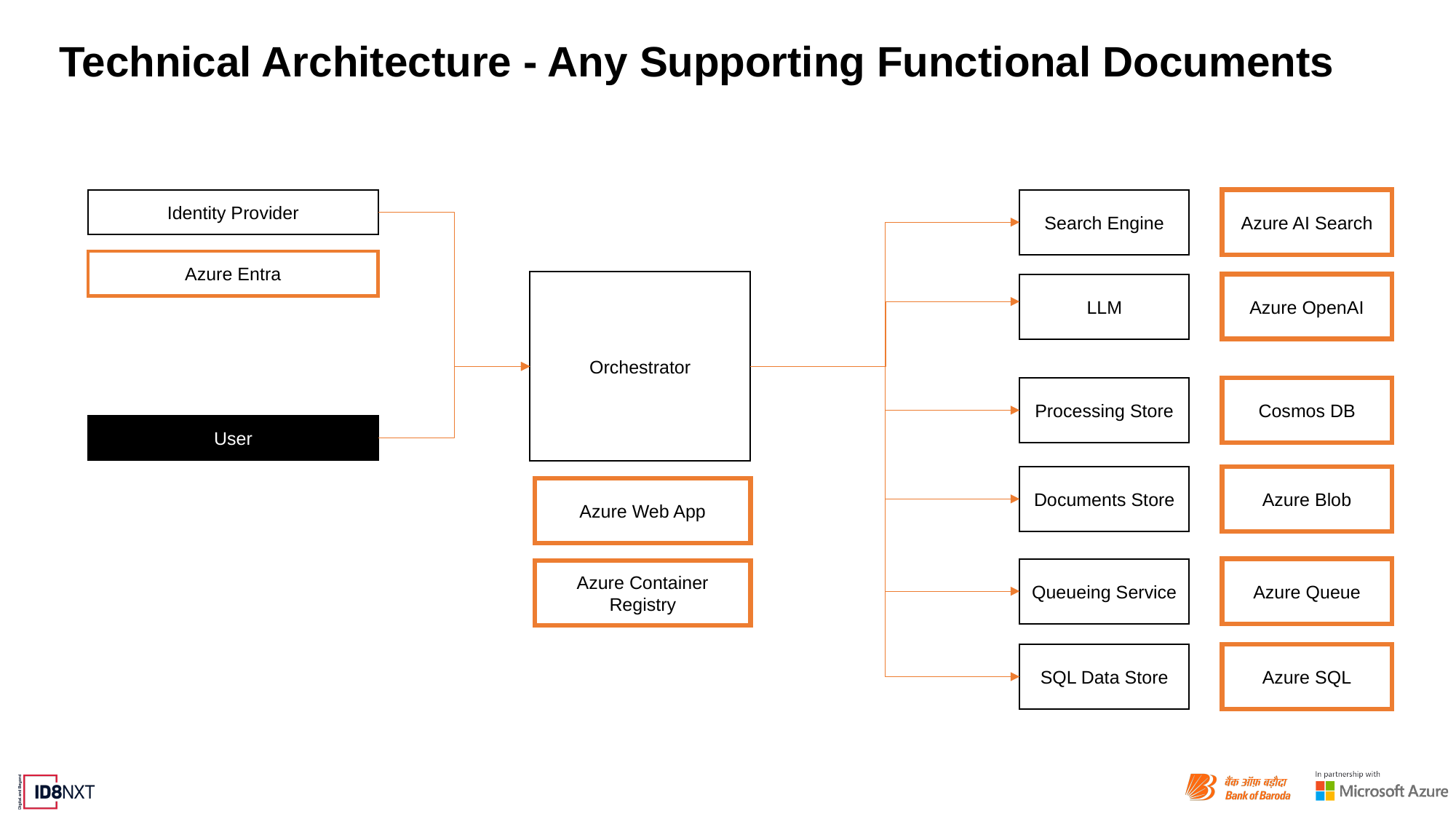

# Technical Architecture - Any Supporting Functional Documents
Identity Provider
Search Engine
Azure AI Search
Azure Entra
Orchestrator
LLM
Azure OpenAI
Processing Store
Cosmos DB
User
Documents Store
Azure Blob
Azure Web App
Queueing Service
Azure Queue
Azure Container Registry
SQL Data Store
Azure SQL